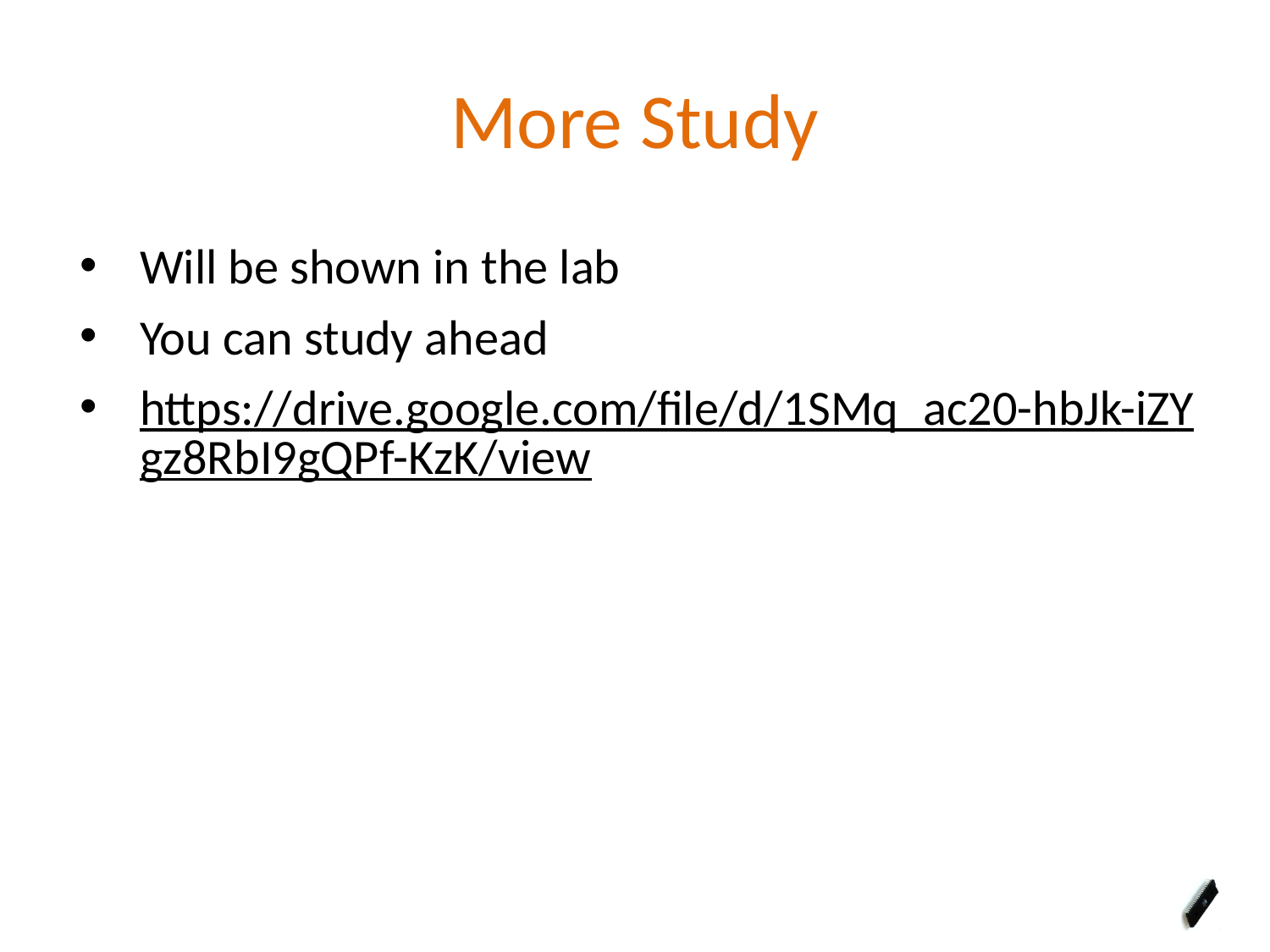

# More Study
Will be shown in the lab
You can study ahead
https://drive.google.com/file/d/1SMq_ac20-hbJk-iZYgz8RbI9gQPf-KzK/view